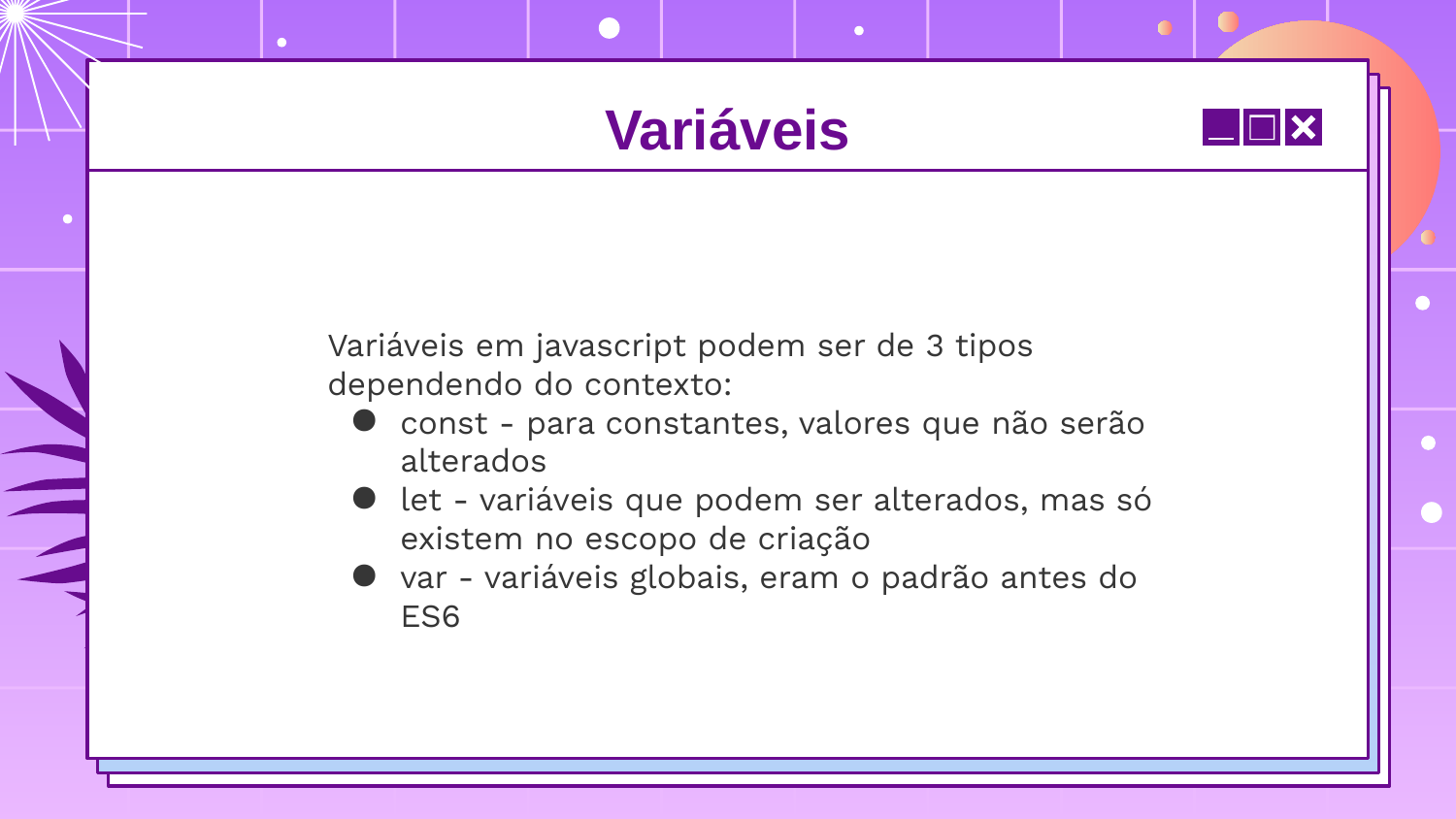

# Variáveis
Variáveis em javascript podem ser de 3 tipos dependendo do contexto:
const - para constantes, valores que não serão alterados
let - variáveis que podem ser alterados, mas só existem no escopo de criação
var - variáveis globais, eram o padrão antes do ES6